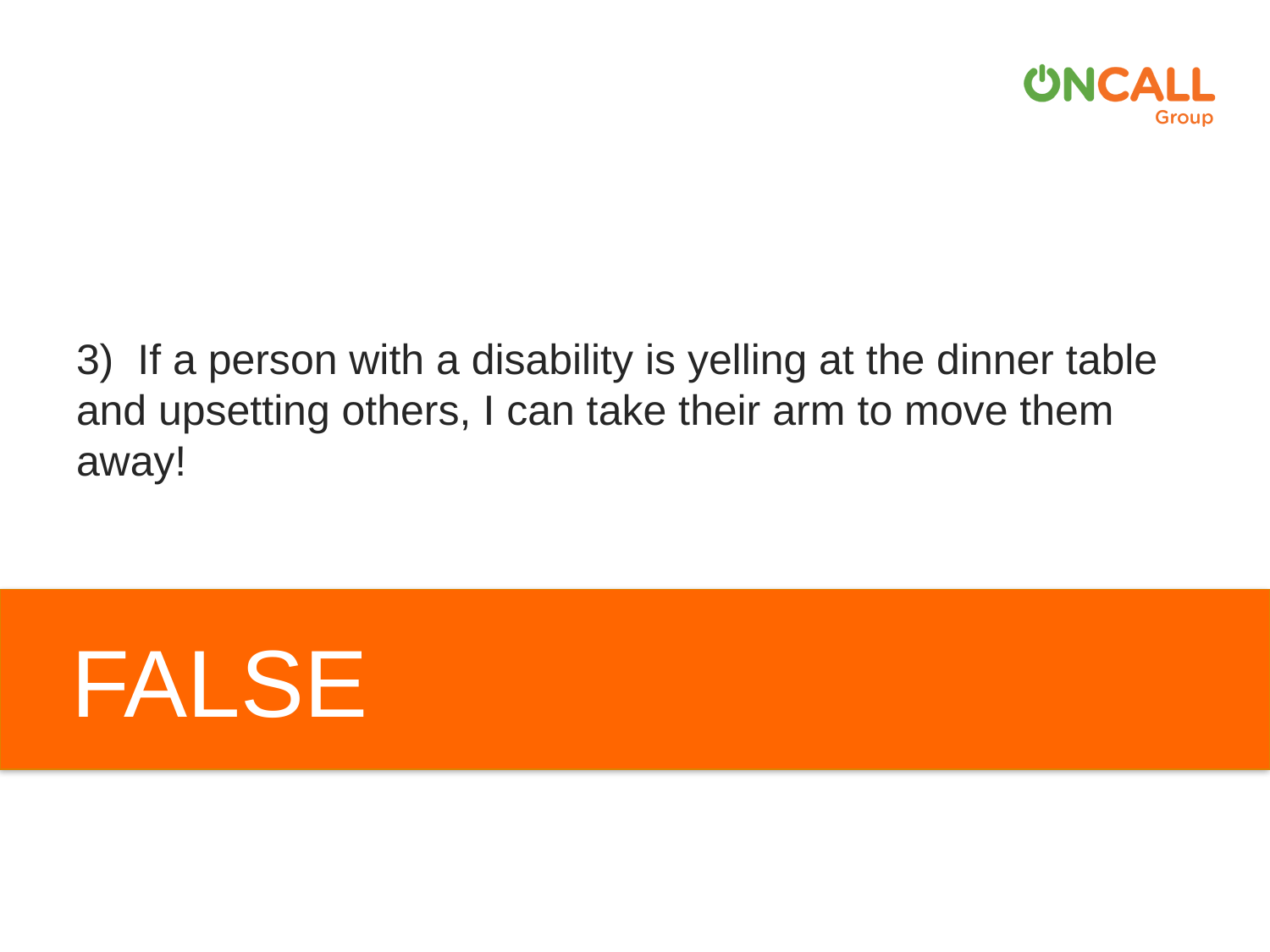

3)  If a person with a disability is yelling at the dinner table and upsetting others, I can take their arm to move them away!

FALSE